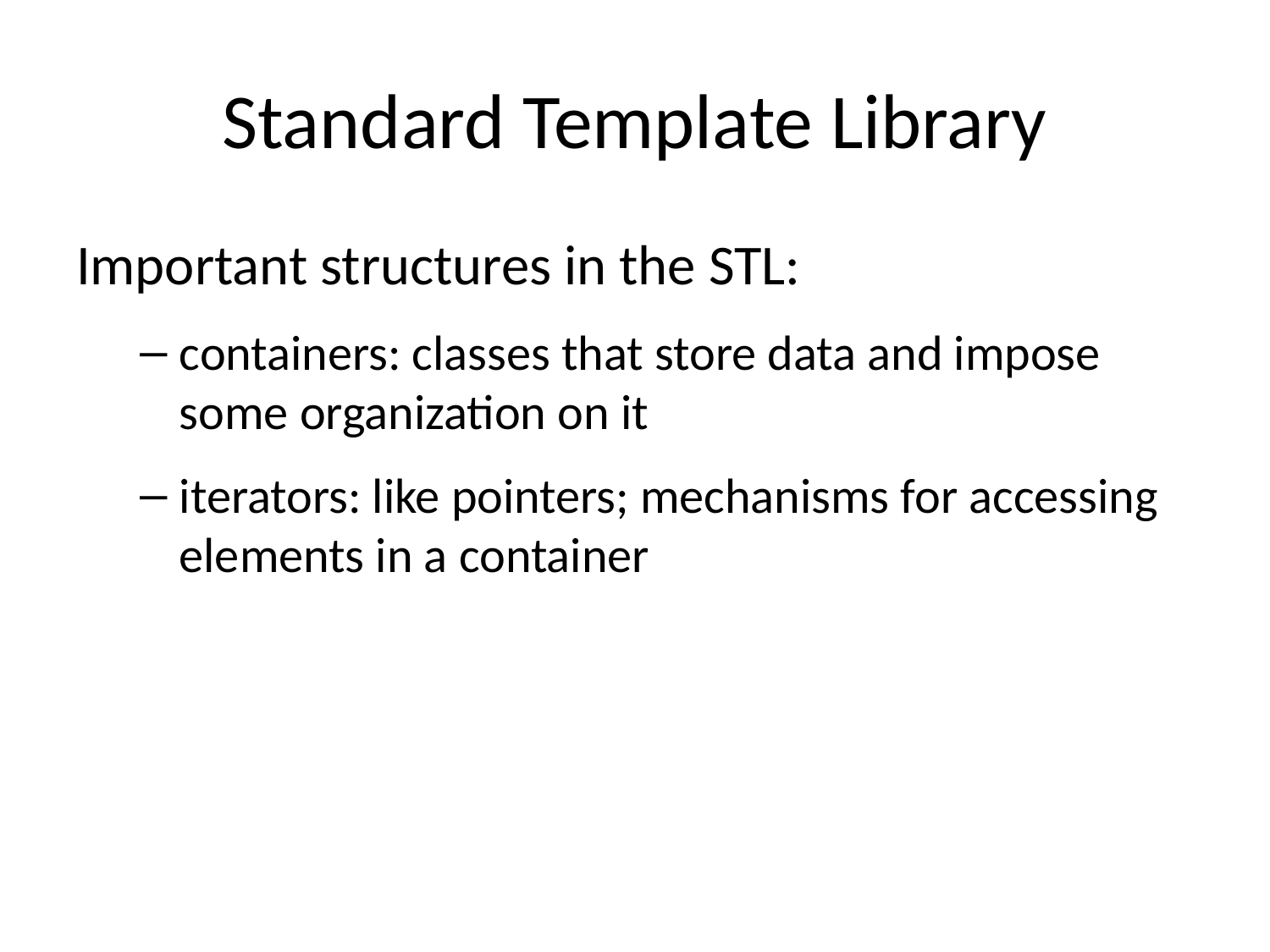

# Standard Template Library
Important structures in the STL:
containers: classes that store data and impose some organization on it
iterators: like pointers; mechanisms for accessing elements in a container